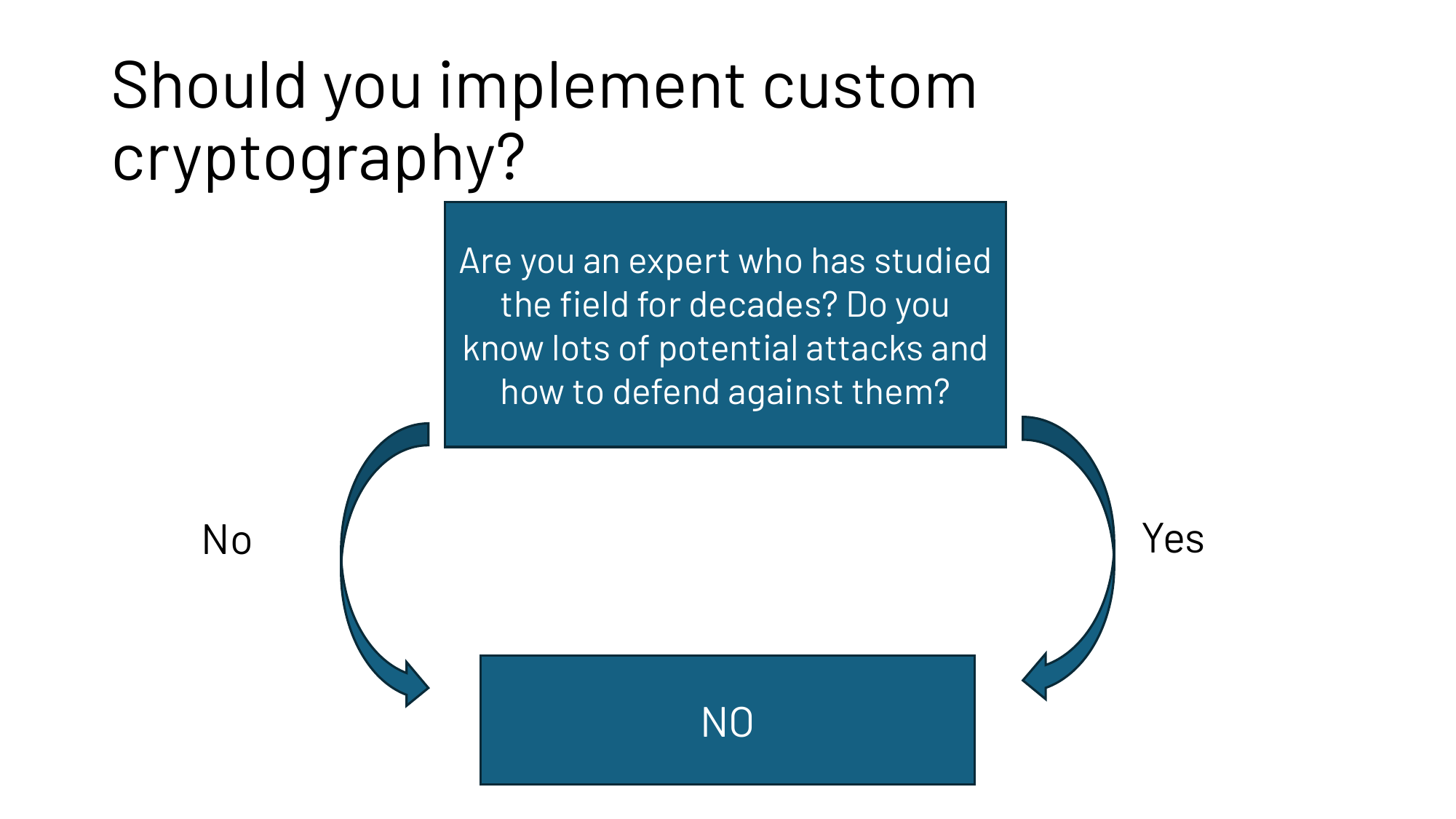

# Should you implement custom cryptography?
Are you an expert who has studied the field for decades? Do you know lots of potential attacks and how to defend against them?

Yes
No
NO